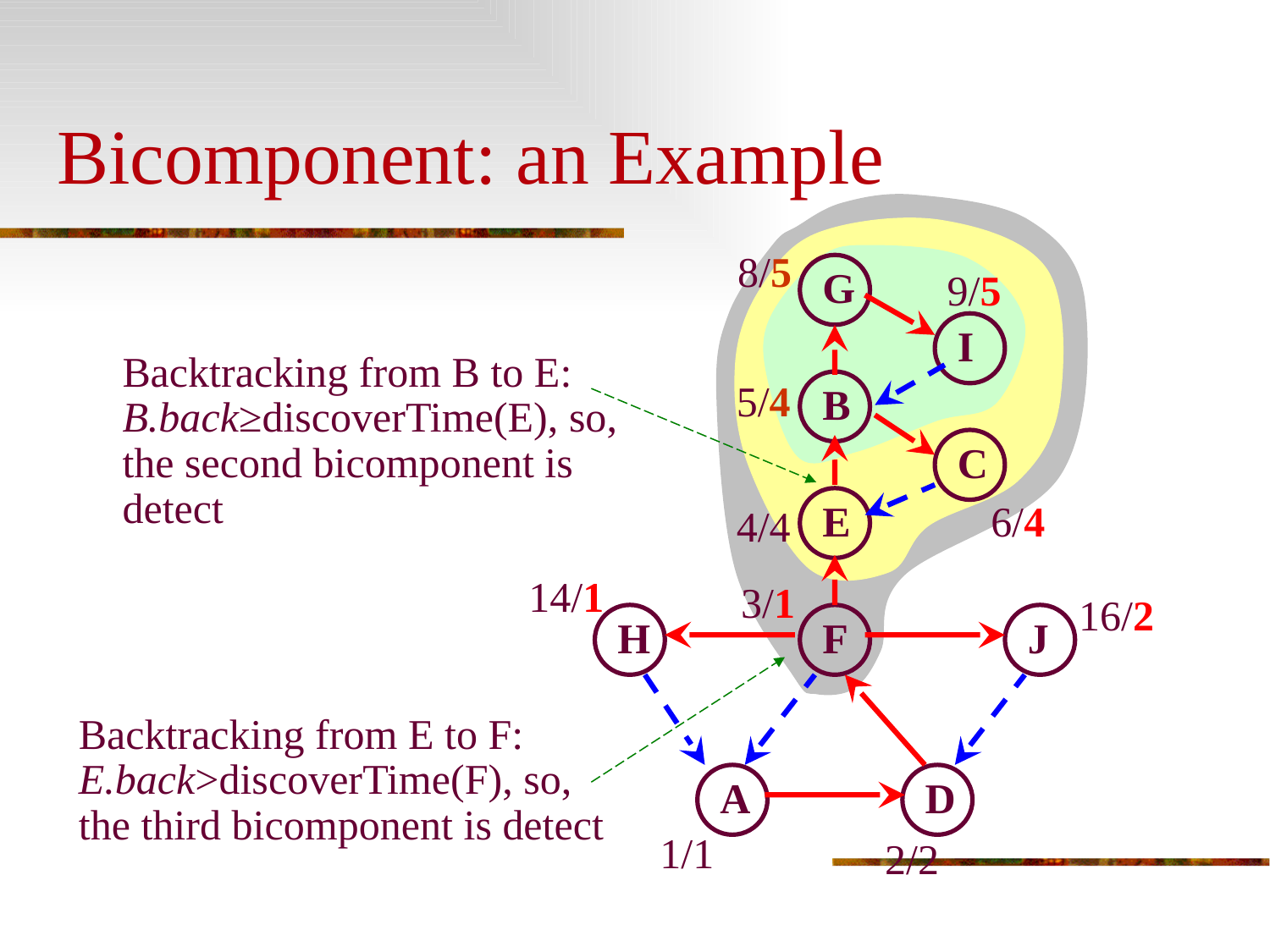

# Bicomponent: an Example

8/5

G
9/5

I

Backtracking from B to E:
B.back≥discoverTime(E), so, the second bicomponent is detect

5/4

B

C

E
6/4
4/4

14/1
3/1
16/2

H

F

J

Backtracking from E to F:
E.back>discoverTime(F), so, the third bicomponent is detect

A

D

1/1
2/2